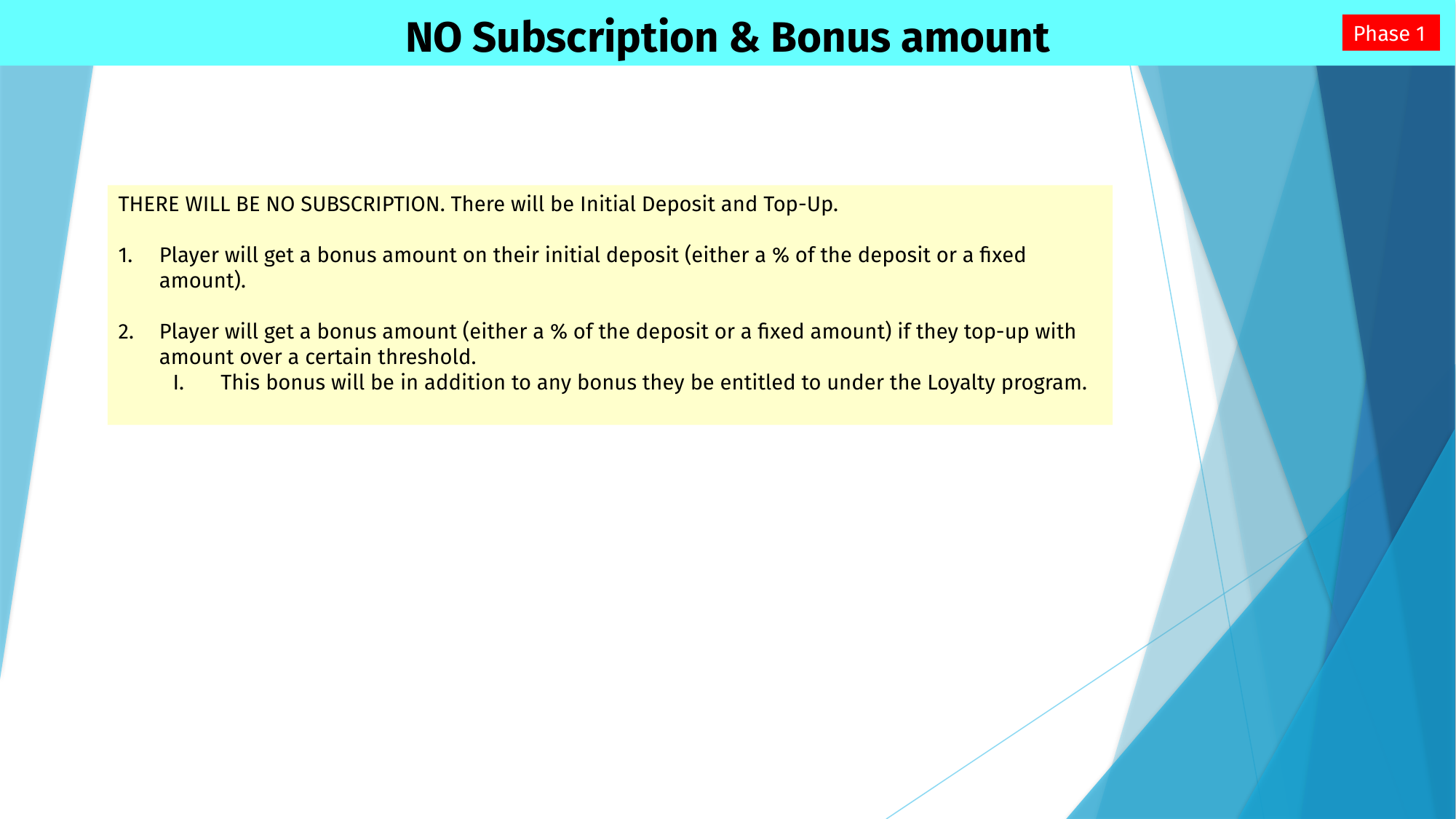

# NO Subscription & Bonus amount
Phase 1
THERE WILL BE NO SUBSCRIPTION. There will be Initial Deposit and Top-Up.

Player will get a bonus amount on their initial deposit (either a % of the deposit or a fixed amount).

Player will get a bonus amount (either a % of the deposit or a fixed amount) if they top-up with amount over a certain threshold.
This bonus will be in addition to any bonus they be entitled to under the Loyalty program.